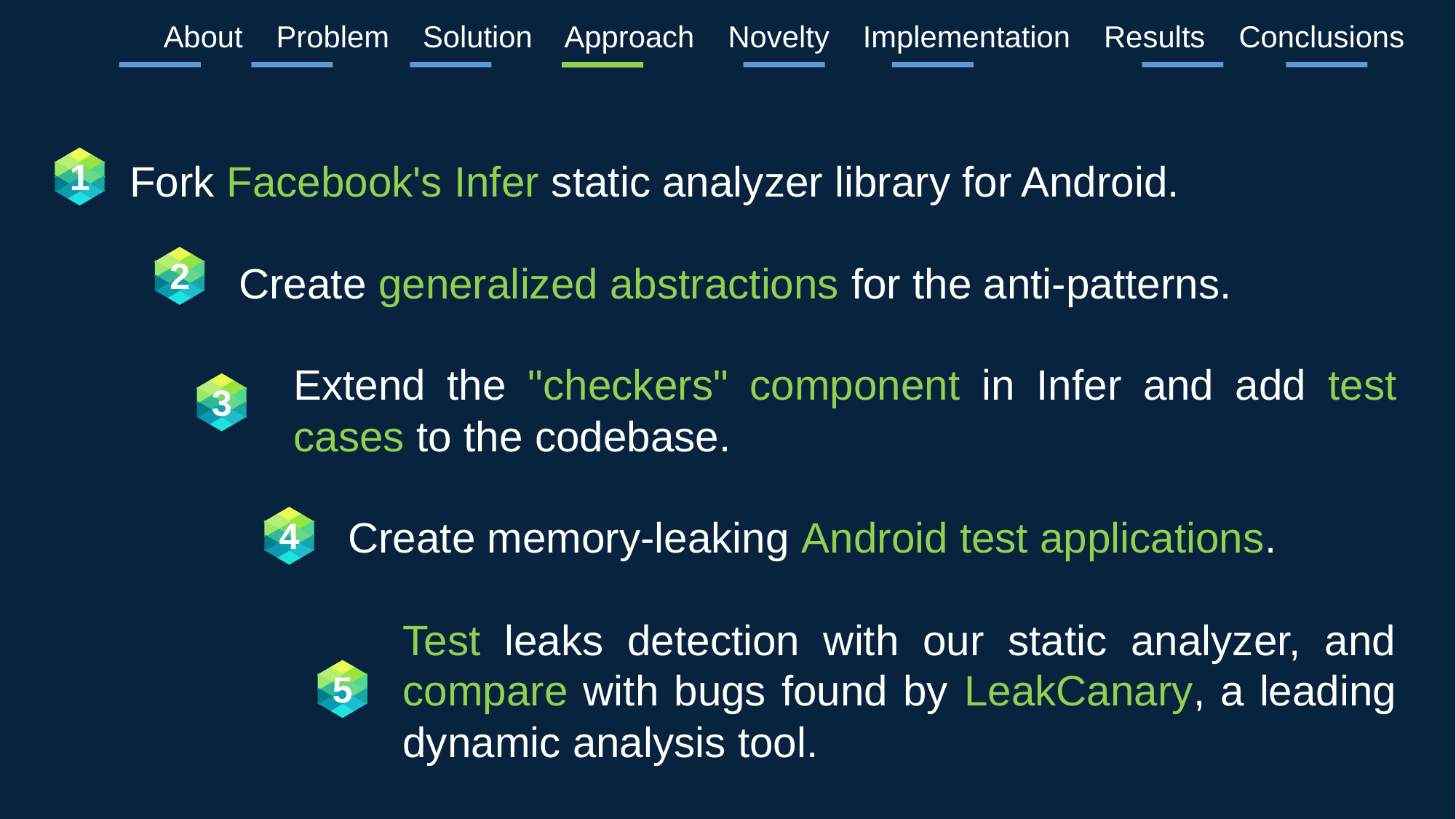

About    Problem    Solution    Approach    Novelty    Implementation    Results    Conclusions

1

Fork Facebook's Infer static analyzer library for Android.

	Create generalized abstractions for the anti-patterns.

Extend the "checkers" component in Infer and add test cases to the codebase.

Create memory-leaking Android test applications.

Test leaks detection with our static analyzer, and compare with bugs found by LeakCanary, a leading dynamic analysis tool.
2

3

4

5